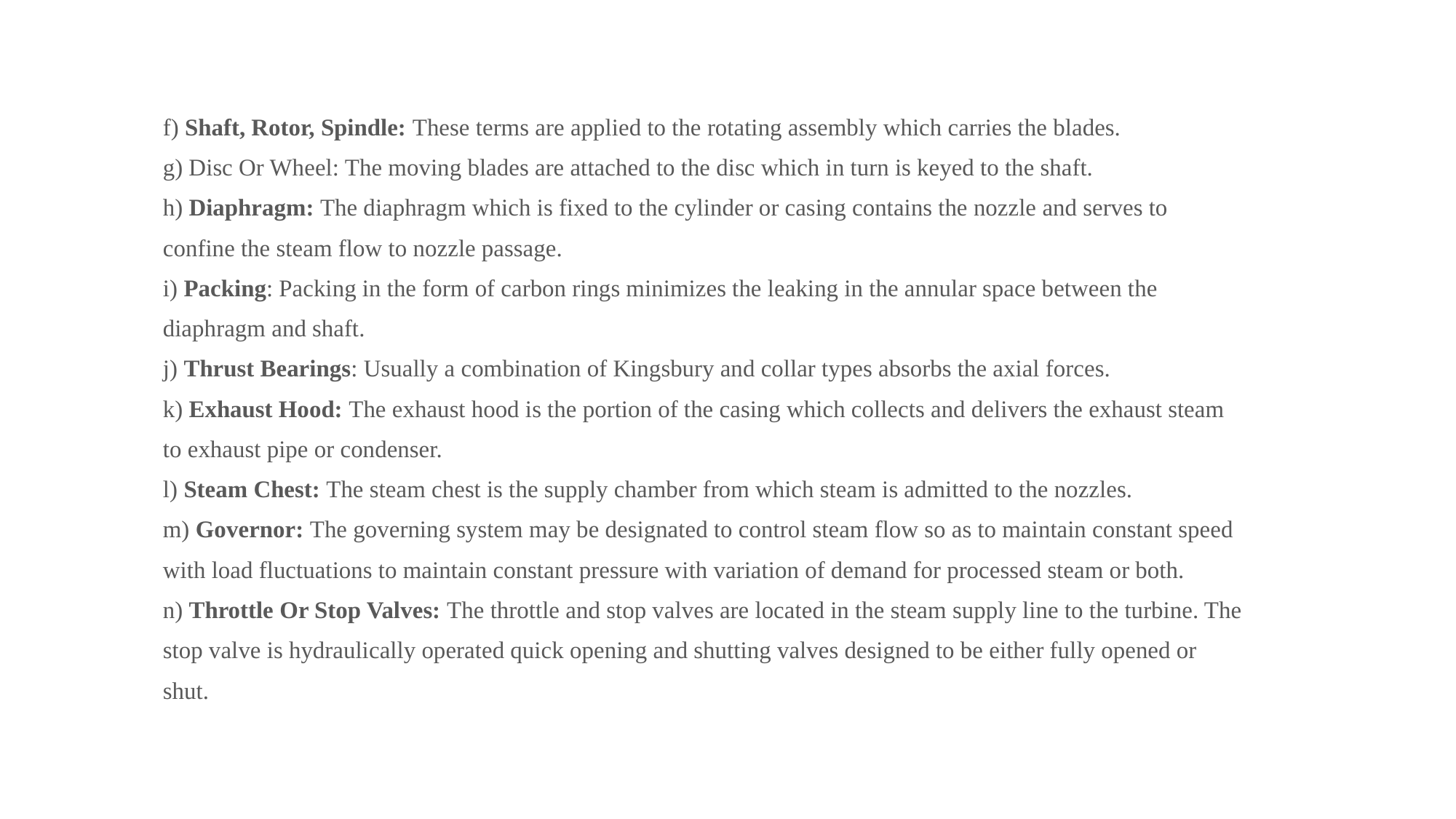

f) Shaft, Rotor, Spindle: These terms are applied to the rotating assembly which carries the blades.
g) Disc Or Wheel: The moving blades are attached to the disc which in turn is keyed to the shaft.
h) Diaphragm: The diaphragm which is fixed to the cylinder or casing contains the nozzle and serves to
confine the steam flow to nozzle passage.
i) Packing: Packing in the form of carbon rings minimizes the leaking in the annular space between the
diaphragm and shaft.
j) Thrust Bearings: Usually a combination of Kingsbury and collar types absorbs the axial forces.
k) Exhaust Hood: The exhaust hood is the portion of the casing which collects and delivers the exhaust steam
to exhaust pipe or condenser.
l) Steam Chest: The steam chest is the supply chamber from which steam is admitted to the nozzles.
m) Governor: The governing system may be designated to control steam flow so as to maintain constant speed
with load fluctuations to maintain constant pressure with variation of demand for processed steam or both.
n) Throttle Or Stop Valves: The throttle and stop valves are located in the steam supply line to the turbine. The
stop valve is hydraulically operated quick opening and shutting valves designed to be either fully opened or
shut.